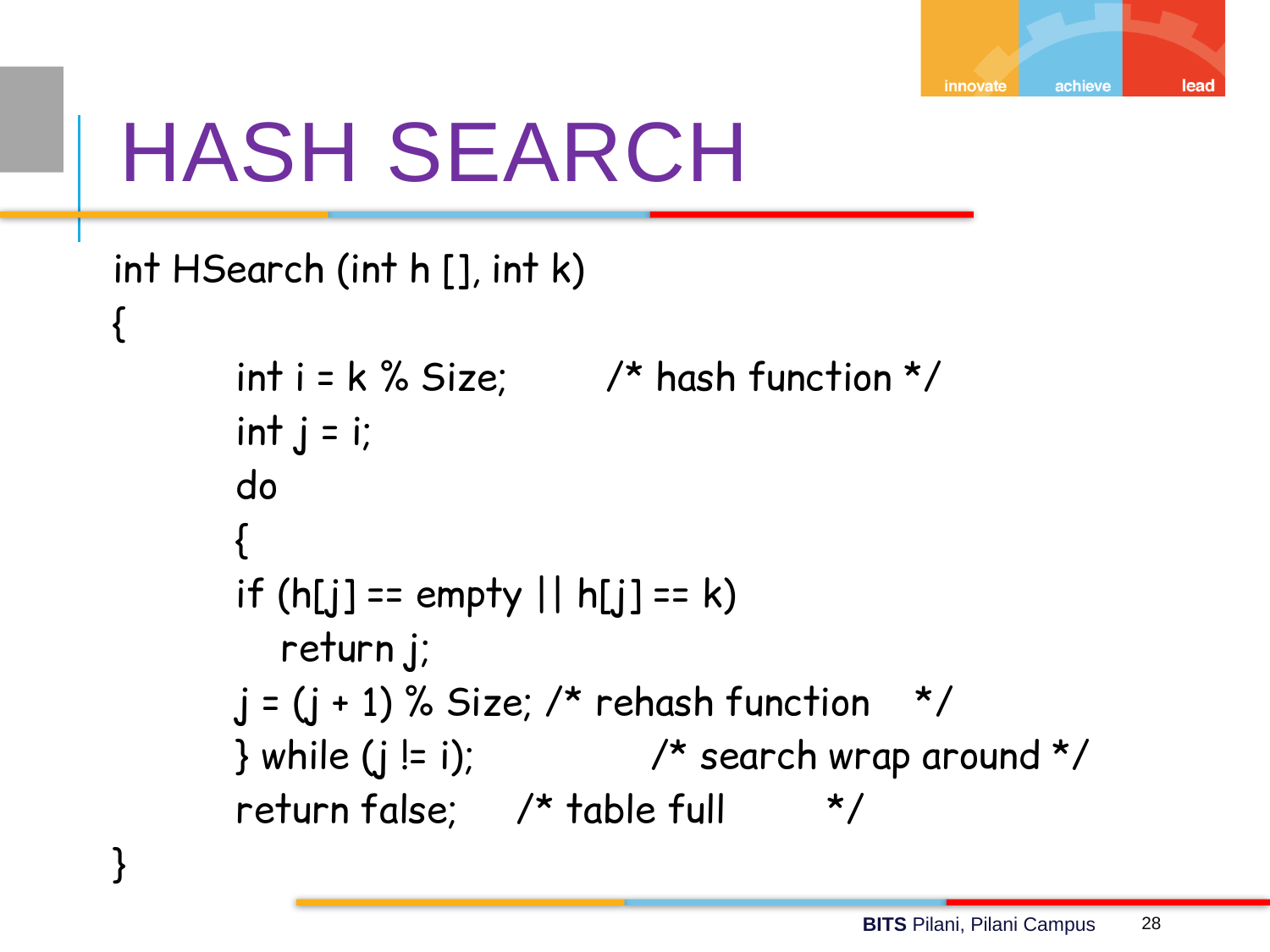

# Hash search
int HSearch (int h [], int k)
{
	int i = k % Size; 	/* hash function */
	int j = i;
	do
	{
		if (h[j] == empty || h[j] == k)
		    return j;
		j = (j + 1) % Size; /* rehash function    */
	} while (j != i); 	    /* search wrap around */
	return false; 		   /* table full         */
}

28